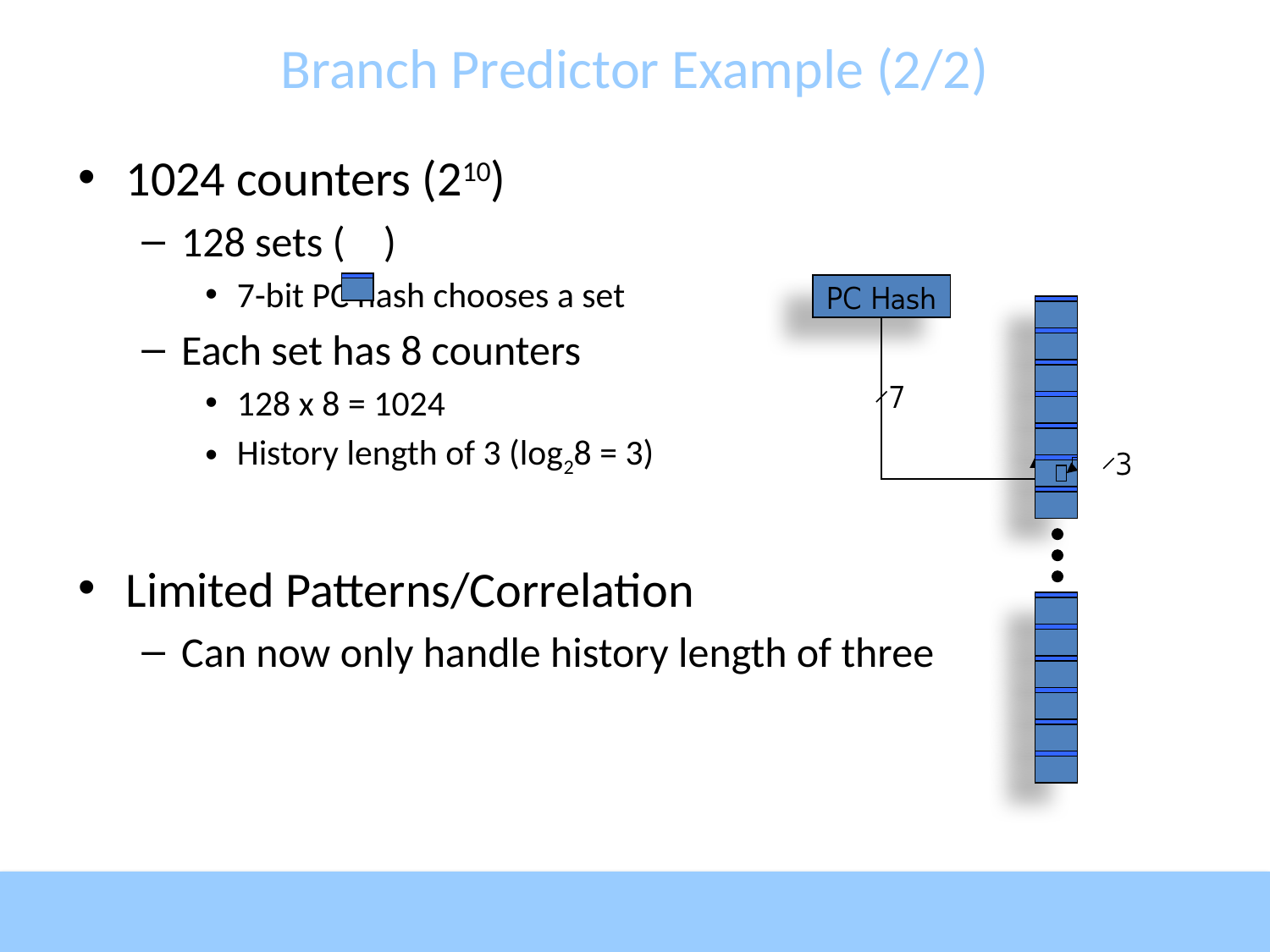

# Branch Predictor Example (2/2)
1024 counters (210)
128 sets (    )
7-bit PC hash chooses a set
Each set has 8 counters
128 x 8 = 1024
History length of 3 (log28 = 3)

Limited Patterns/Correlation
Can now only handle history length of three

PC Hash

7

3